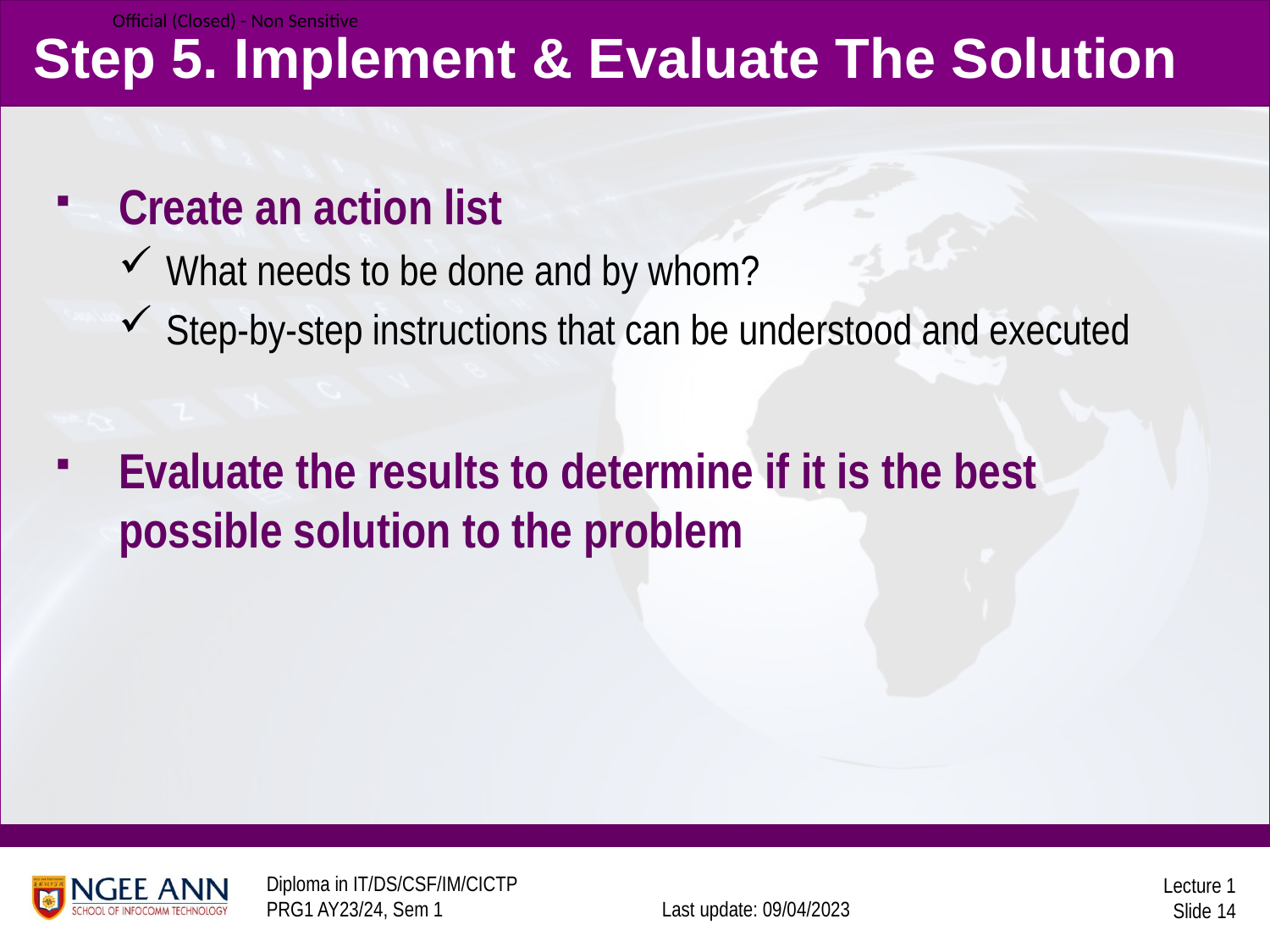

# Step 5. Implement & Evaluate The Solution
Create an action list
What needs to be done and by whom?
Step-by-step instructions that can be understood and executed

Evaluate the results to determine if it is the best possible solution to the problem